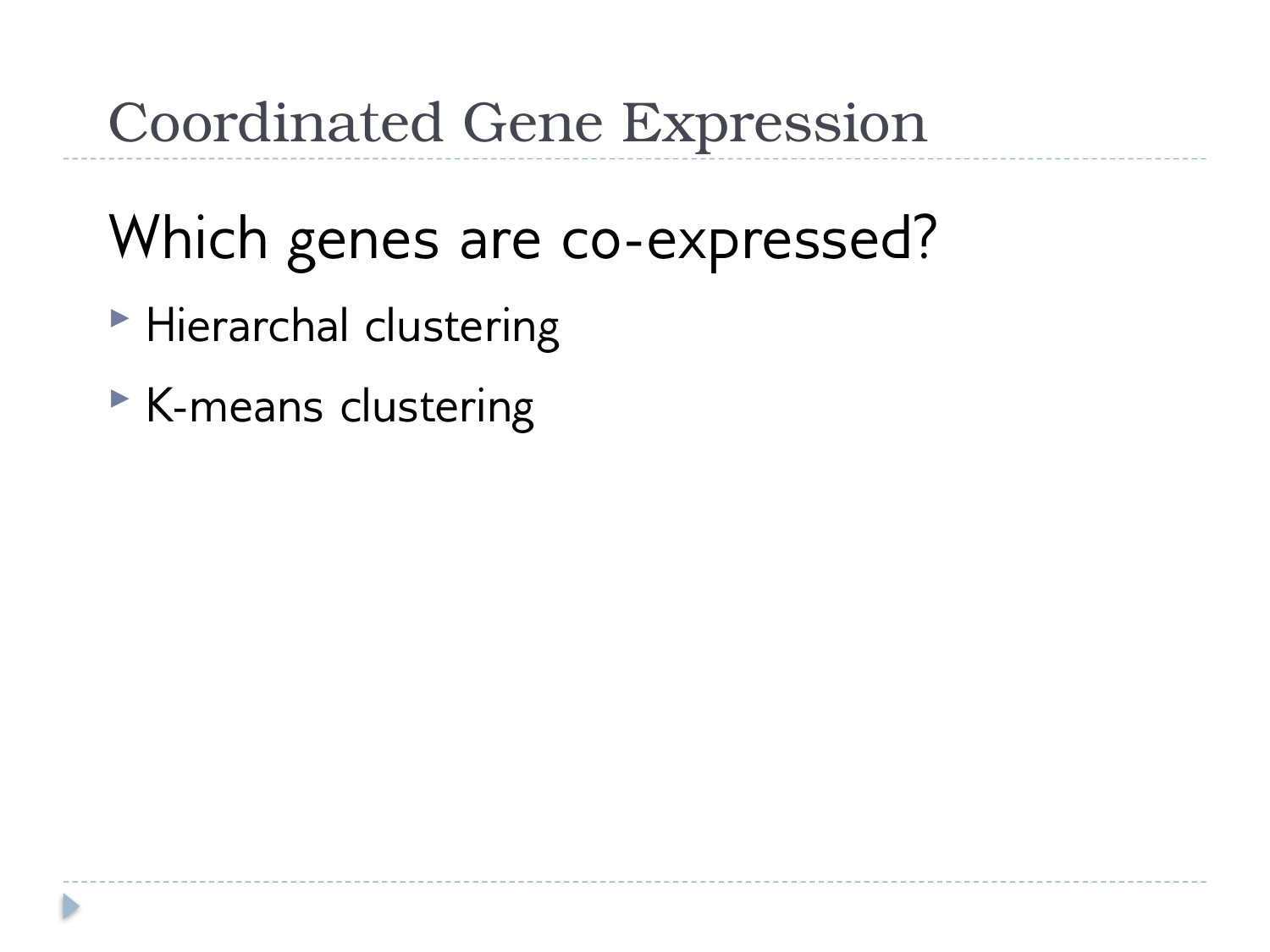

# Coordinated Gene Expression
Which genes are co-expressed?
Hierarchal clustering
K-means clustering